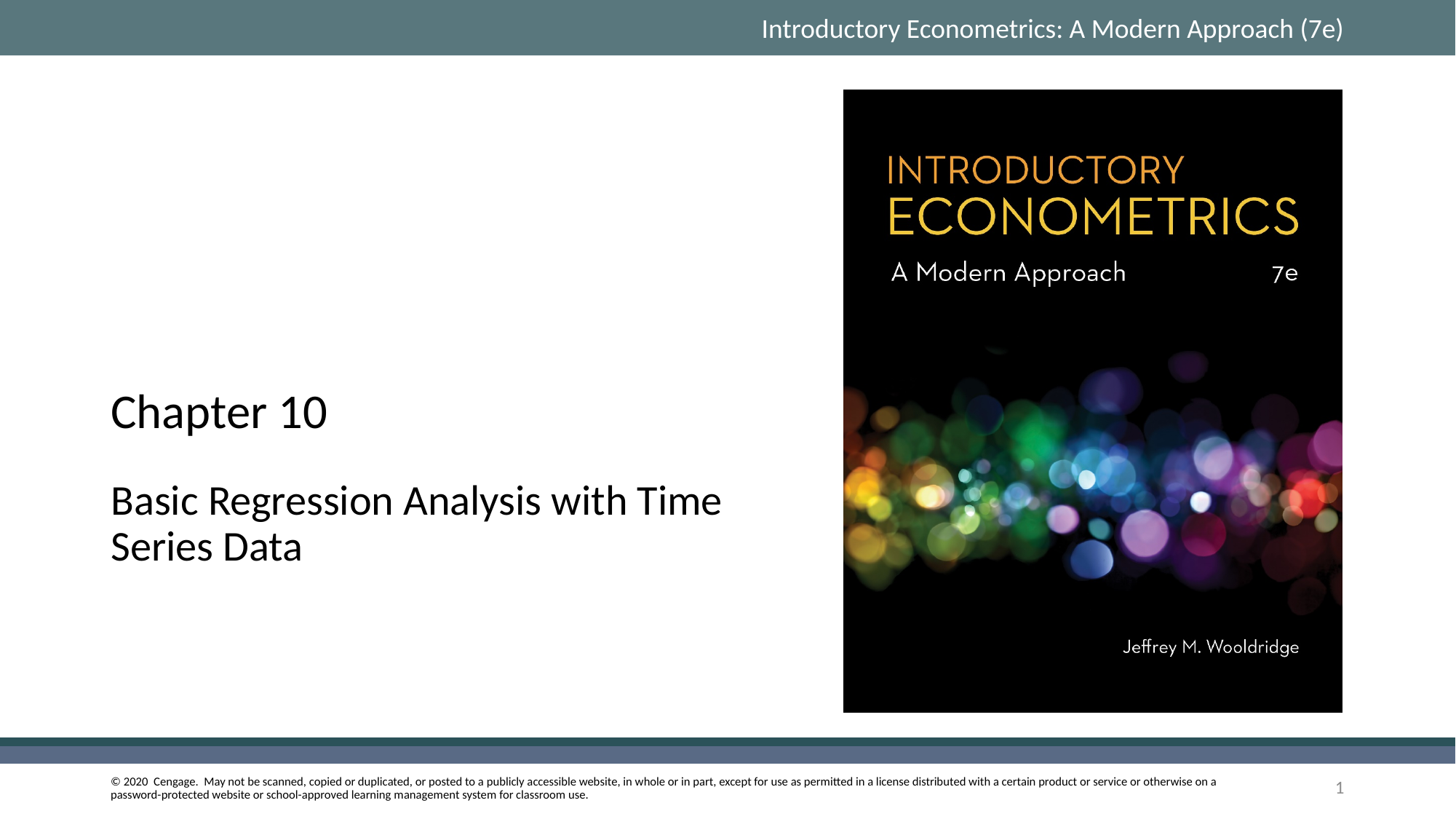

# Chapter 10
Basic Regression Analysis with Time Series Data
1